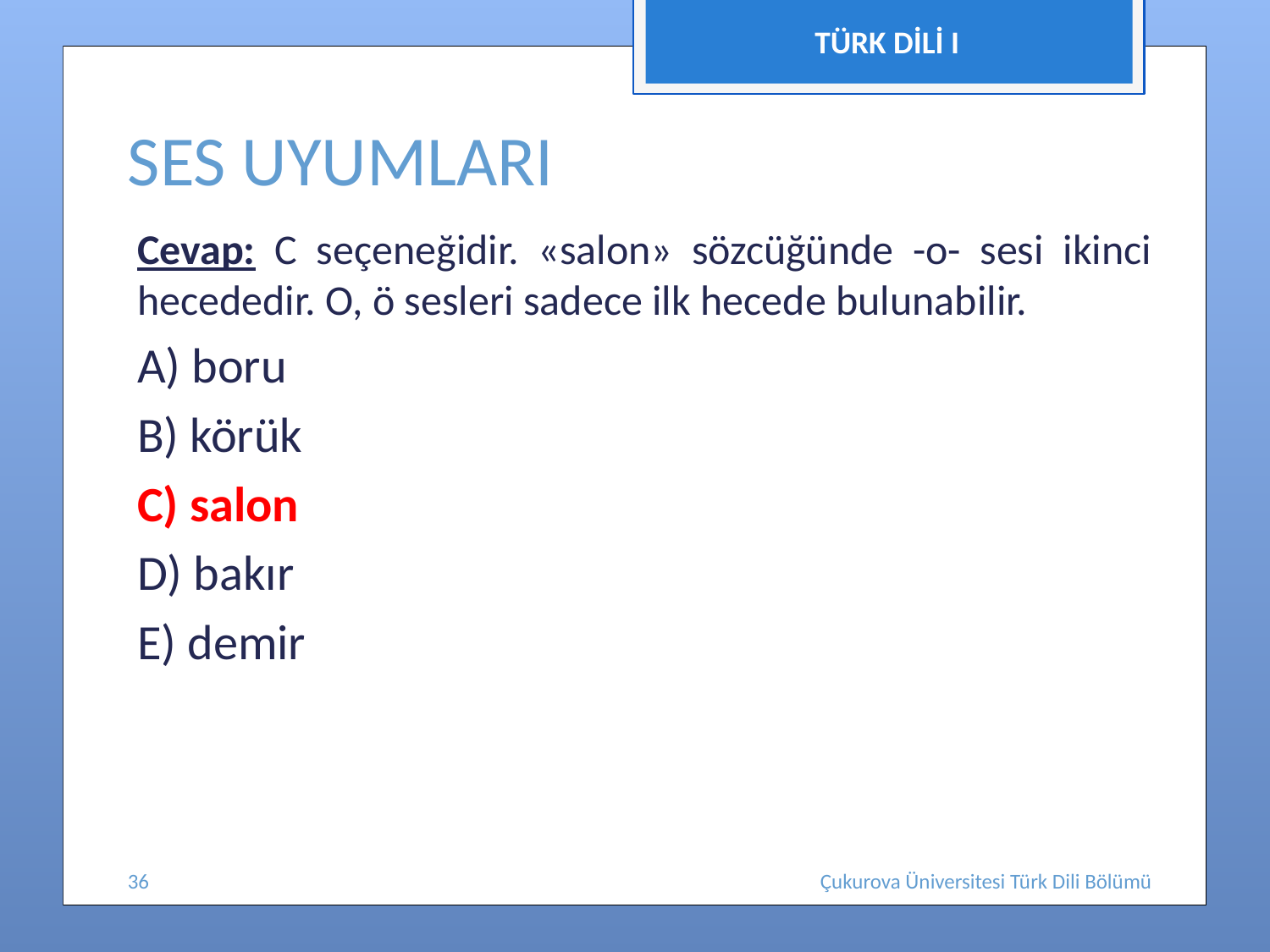

TÜRK DİLİ I
# SES UYUMLARI
Cevap: C seçeneğidir. «salon» sözcüğünde -o- sesi ikinci hecededir. O, ö sesleri sadece ilk hecede bulunabilir.
A) boru
B) körük
C) salon
D) bakır
E) demir

36
Çukurova Üniversitesi Türk Dili Bölümü